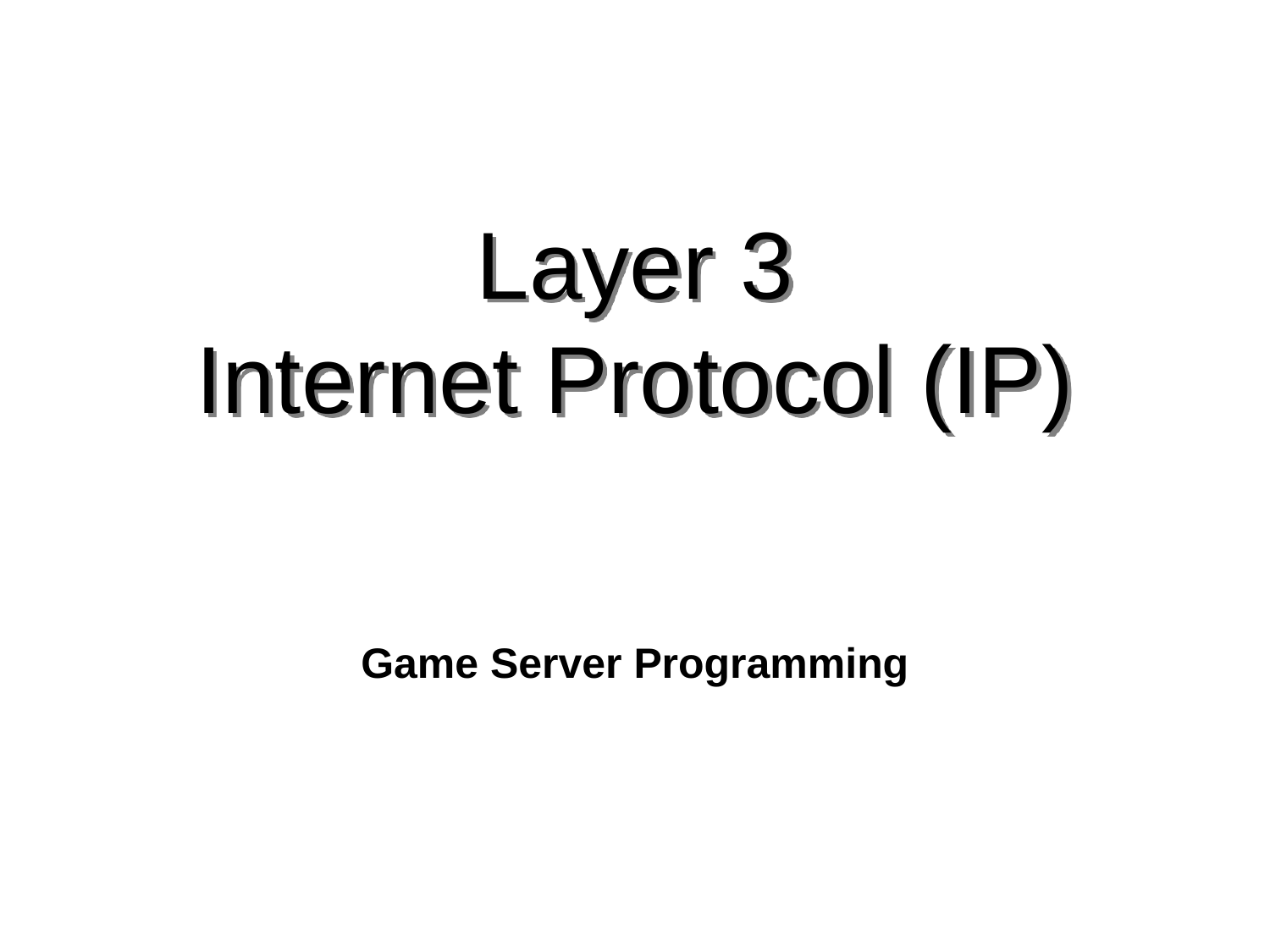

# Layer 3 Internet Protocol (IP)
Game Server Programming